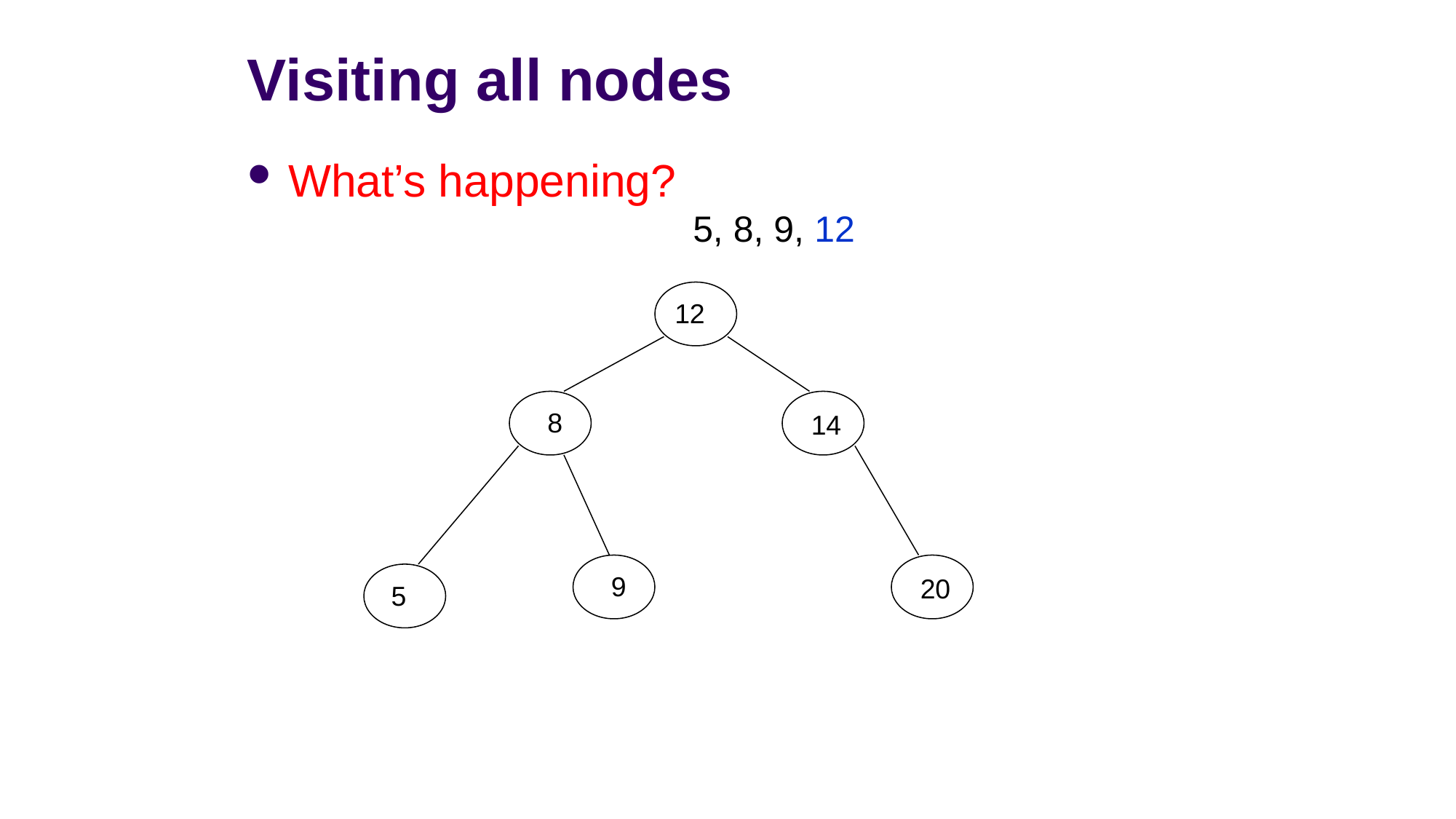

# Visiting all nodes
What’s happening?
5, 8, 9, 12

12

8

14

9
20
 5